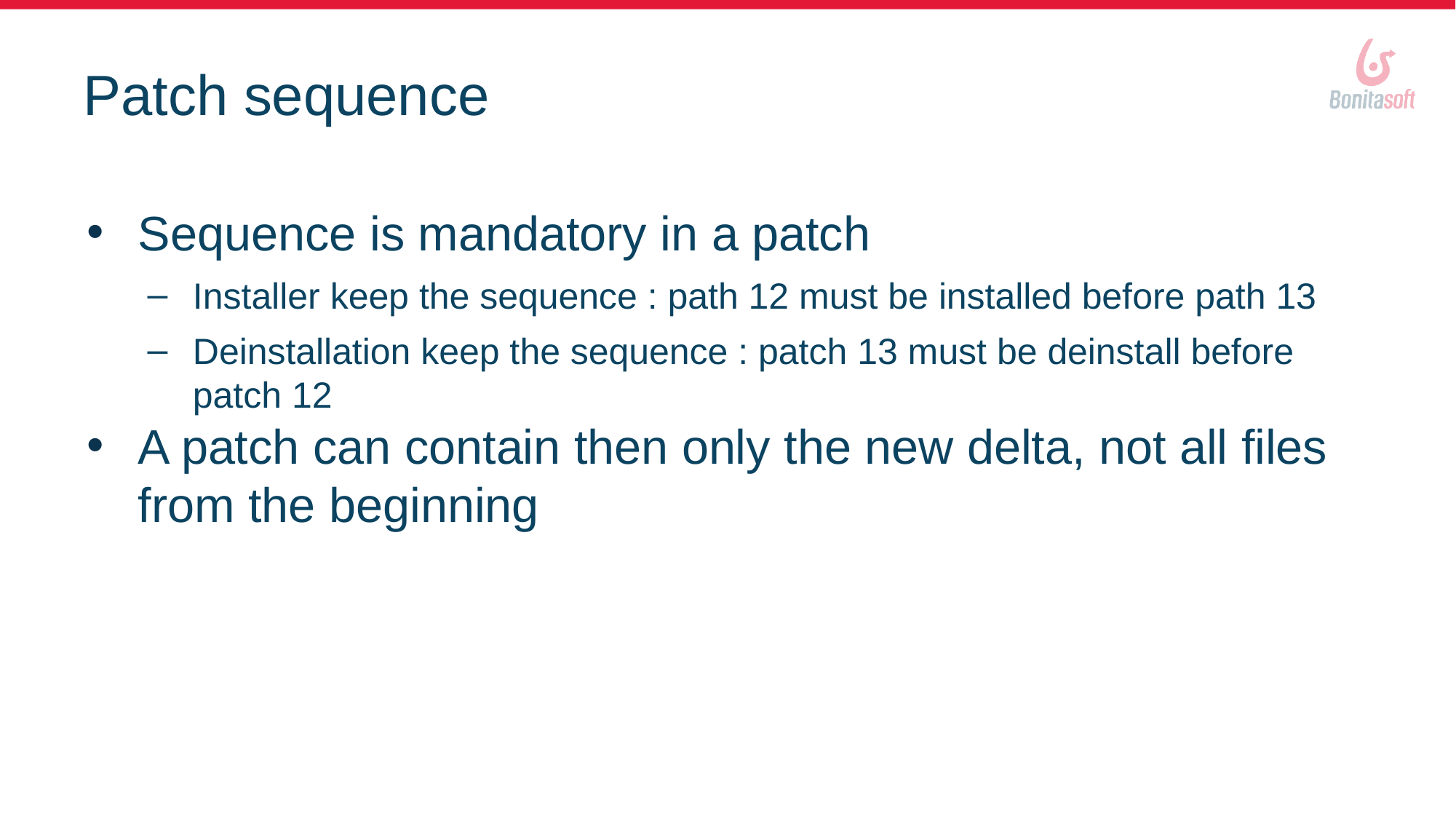

# Patch sequence
Sequence is mandatory in a patch
Installer keep the sequence : path 12 must be installed before path 13
Deinstallation keep the sequence : patch 13 must be deinstall before patch 12
A patch can contain then only the new delta, not all files from the beginning